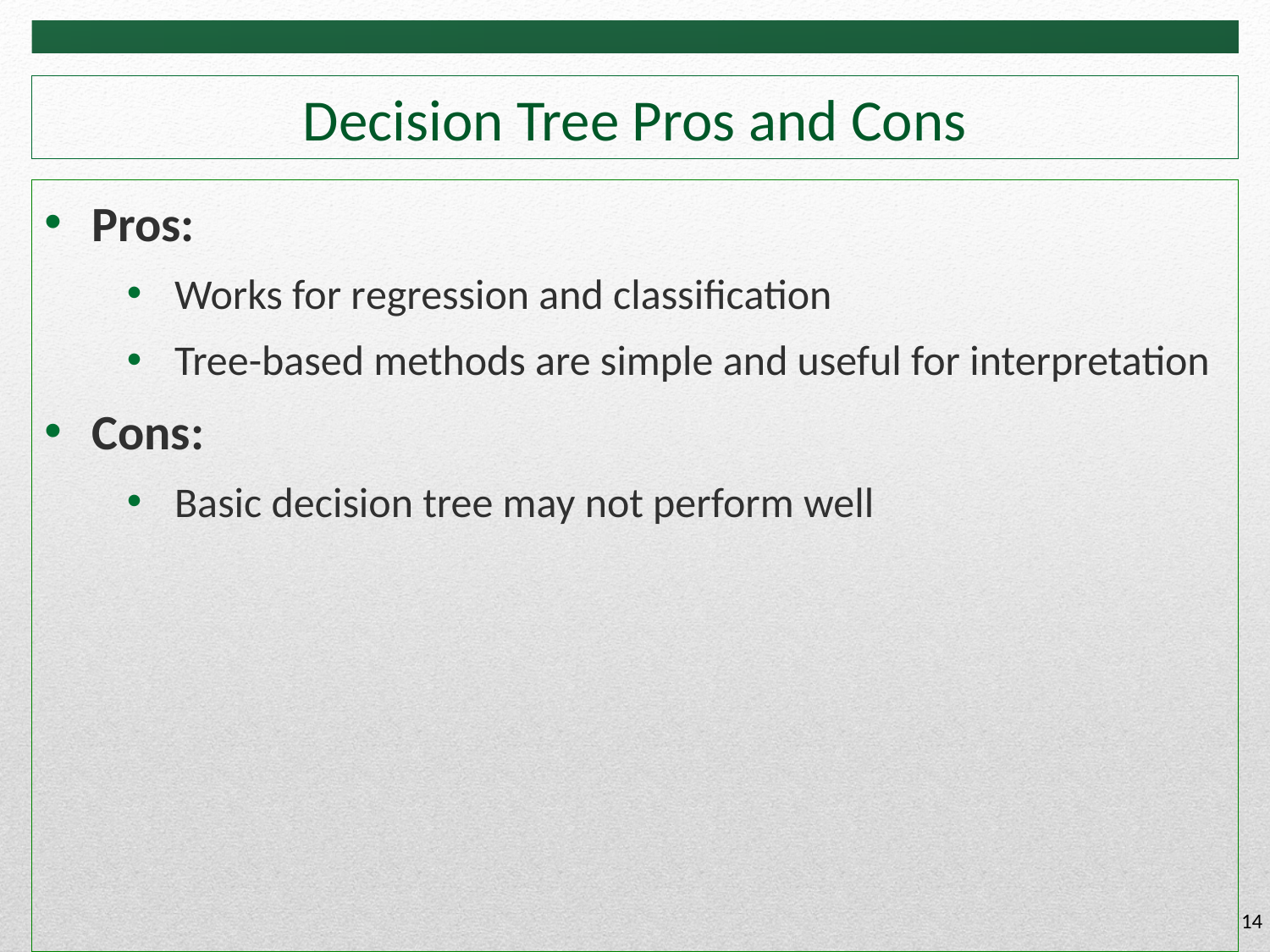

# Decision Tree Pros and Cons
Pros:
Works for regression and classification
Tree-based methods are simple and useful for interpretation
Cons:
Basic decision tree may not perform well
14